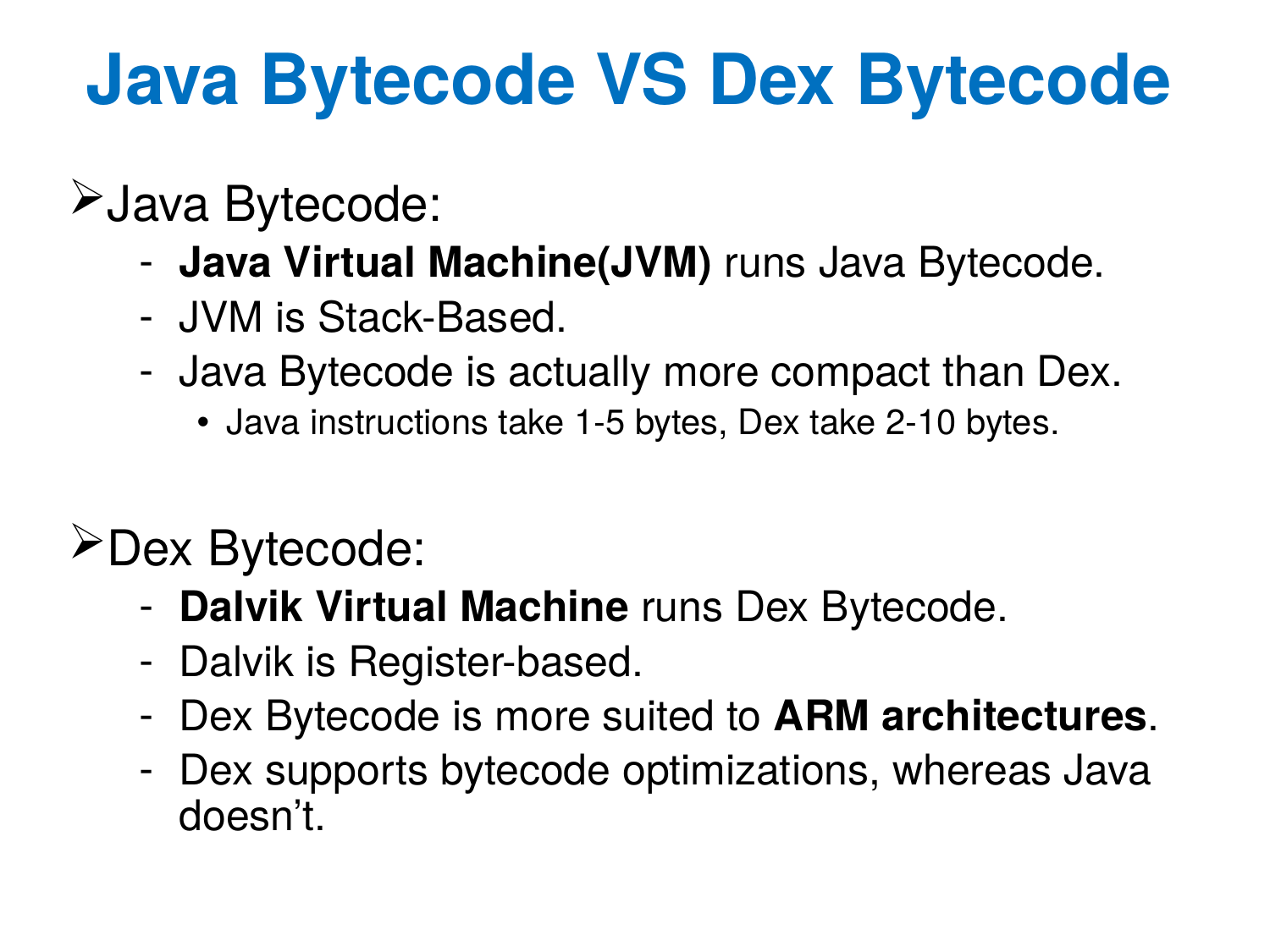

# Java Bytecode VS Dex Bytecode
Java Bytecode:
Java Virtual Machine(JVM) runs Java Bytecode.
JVM is Stack-Based.
Java Bytecode is actually more compact than Dex.
Java instructions take 1-5 bytes, Dex take 2-10 bytes.

Dex Bytecode:
Dalvik Virtual Machine runs Dex Bytecode.
Dalvik is Register-based.
Dex Bytecode is more suited to ARM architectures.
Dex supports bytecode optimizations, whereas Java doesn’t.